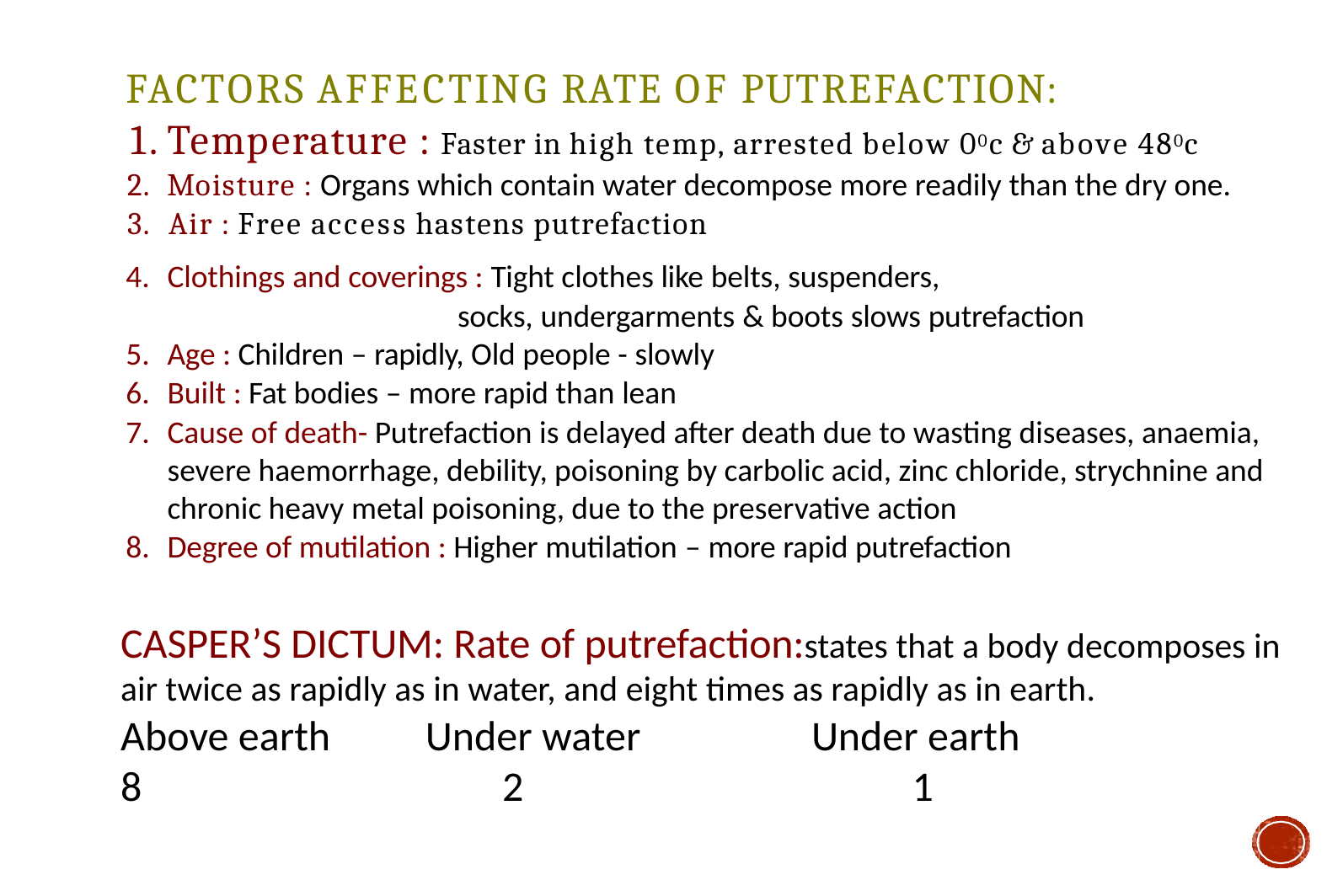

# FACTORS AFFECTING RATE OF PUTREFACTION:
Temperature : Faster in high temp, arrested below 00c & above 480c
Moisture : Organs which contain water decompose more readily than the dry one.
Air : Free access hastens putrefaction
Clothings and coverings : Tight clothes like belts, suspenders,
socks, undergarments & boots slows putrefaction
Age : Children – rapidly, Old people - slowly
Built : Fat bodies – more rapid than lean
Cause of death- Putrefaction is delayed after death due to wasting diseases, anaemia, severe haemorrhage, debility, poisoning by carbolic acid, zinc chloride, strychnine and chronic heavy metal poisoning, due to the preservative action
Degree of mutilation : Higher mutilation – more rapid putrefaction

CASPER’S DICTUM: Rate of putrefaction:states that a body decomposes in air twice as rapidly as in water, and eight times as rapidly as in earth.
Above earth          Under water                  Under earth
8                                      2                                         1

|  |
| --- |